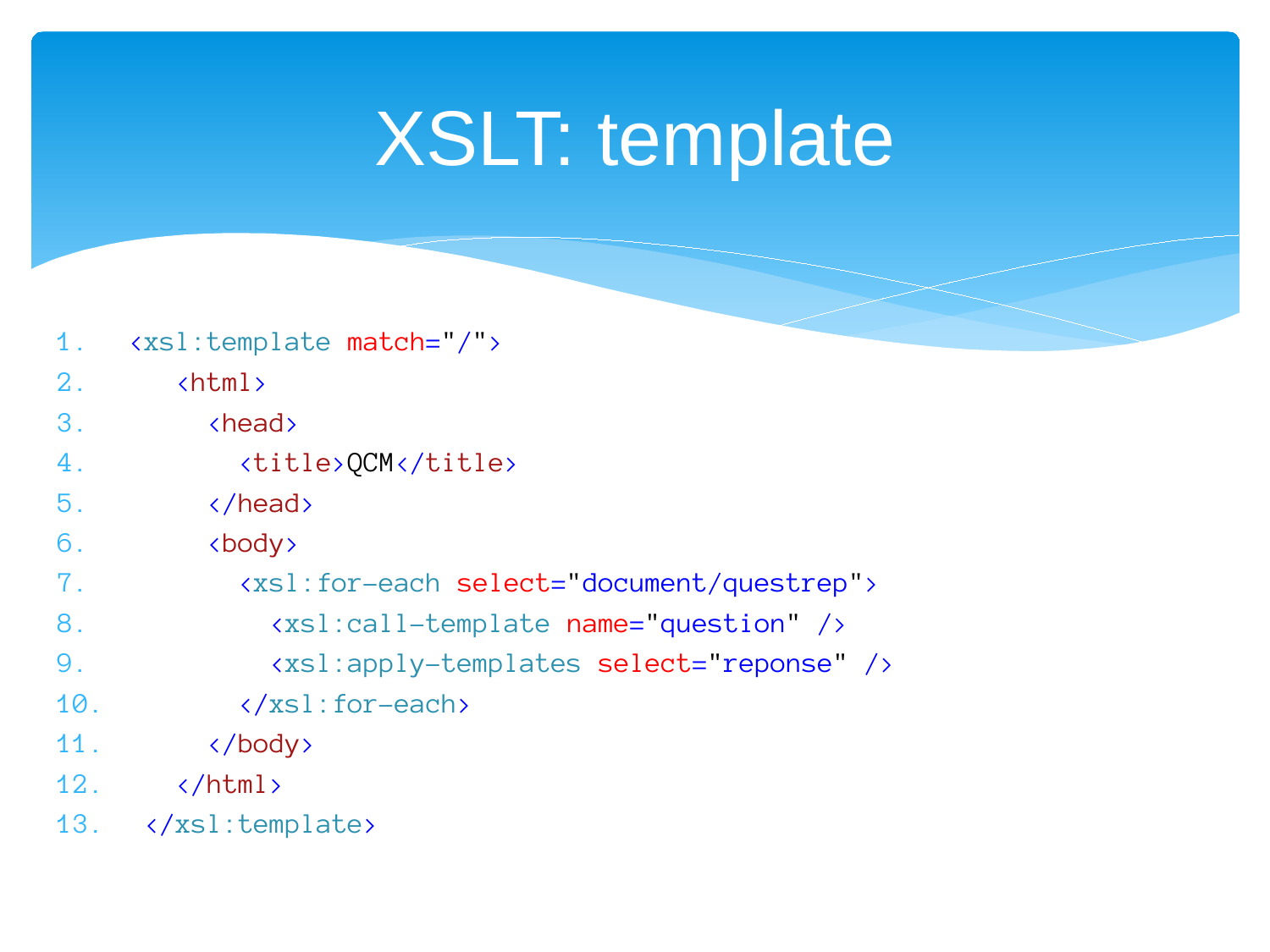

# XSLT: template
 <xsl:template match="/">
    <html>
      <head>
        <title>QCM</title>
      </head>
      <body>
        <xsl:for-each select="document/questrep">
          <xsl:call-template name="question" />
          <xsl:apply-templates select="reponse" />
        </xsl:for-each>
      </body>
    </html>
  </xsl:template>